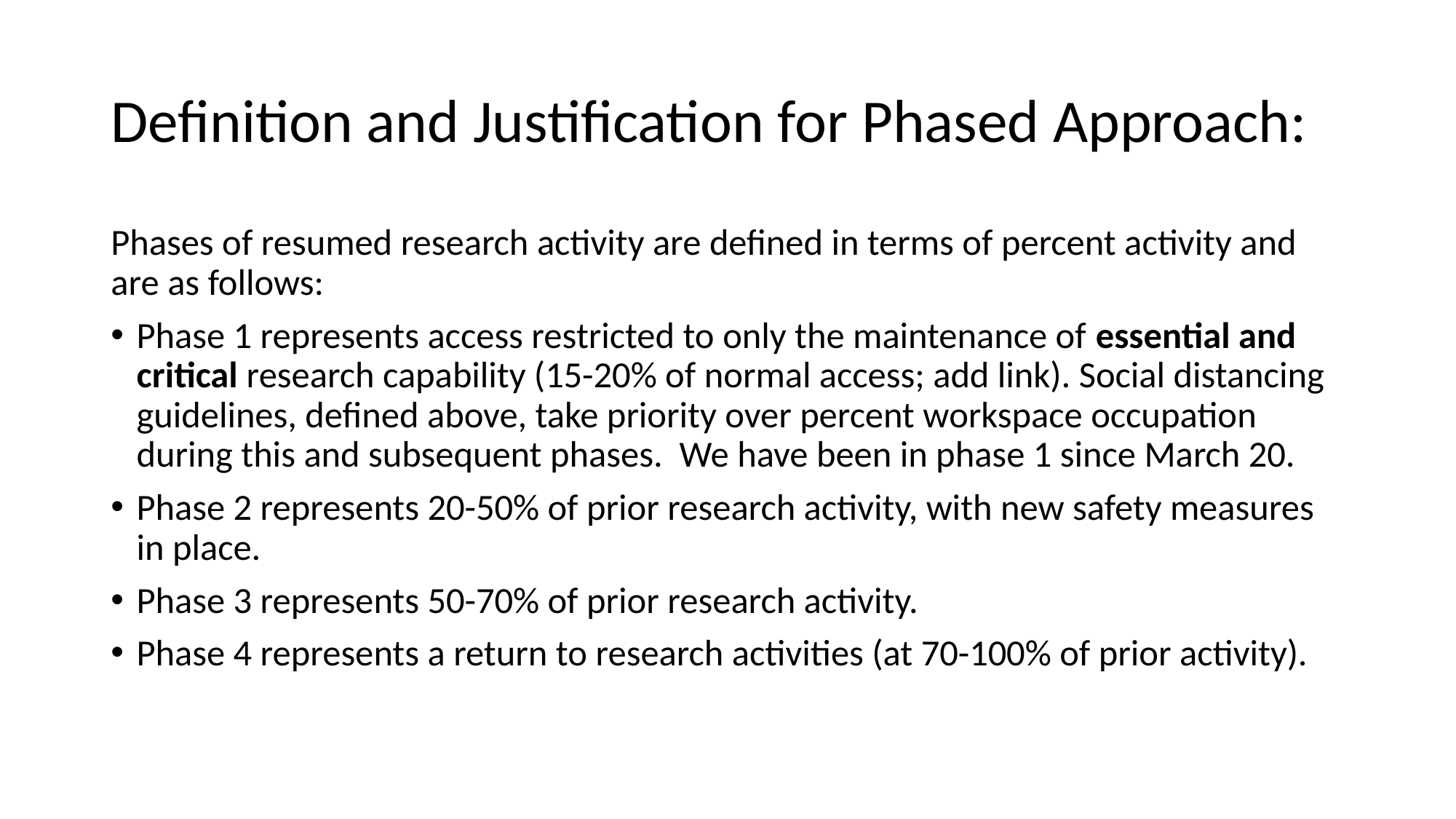

# Definition and Justification for Phased Approach:
Phases of resumed research activity are defined in terms of percent activity and are as follows:
Phase 1 represents access restricted to only the maintenance of essential and critical research capability (15-20% of normal access; add link). Social distancing guidelines, defined above, take priority over percent workspace occupation during this and subsequent phases.  We have been in phase 1 since March 20.
Phase 2 represents 20-50% of prior research activity, with new safety measures in place.
Phase 3 represents 50-70% of prior research activity.
Phase 4 represents a return to research activities (at 70-100% of prior activity).